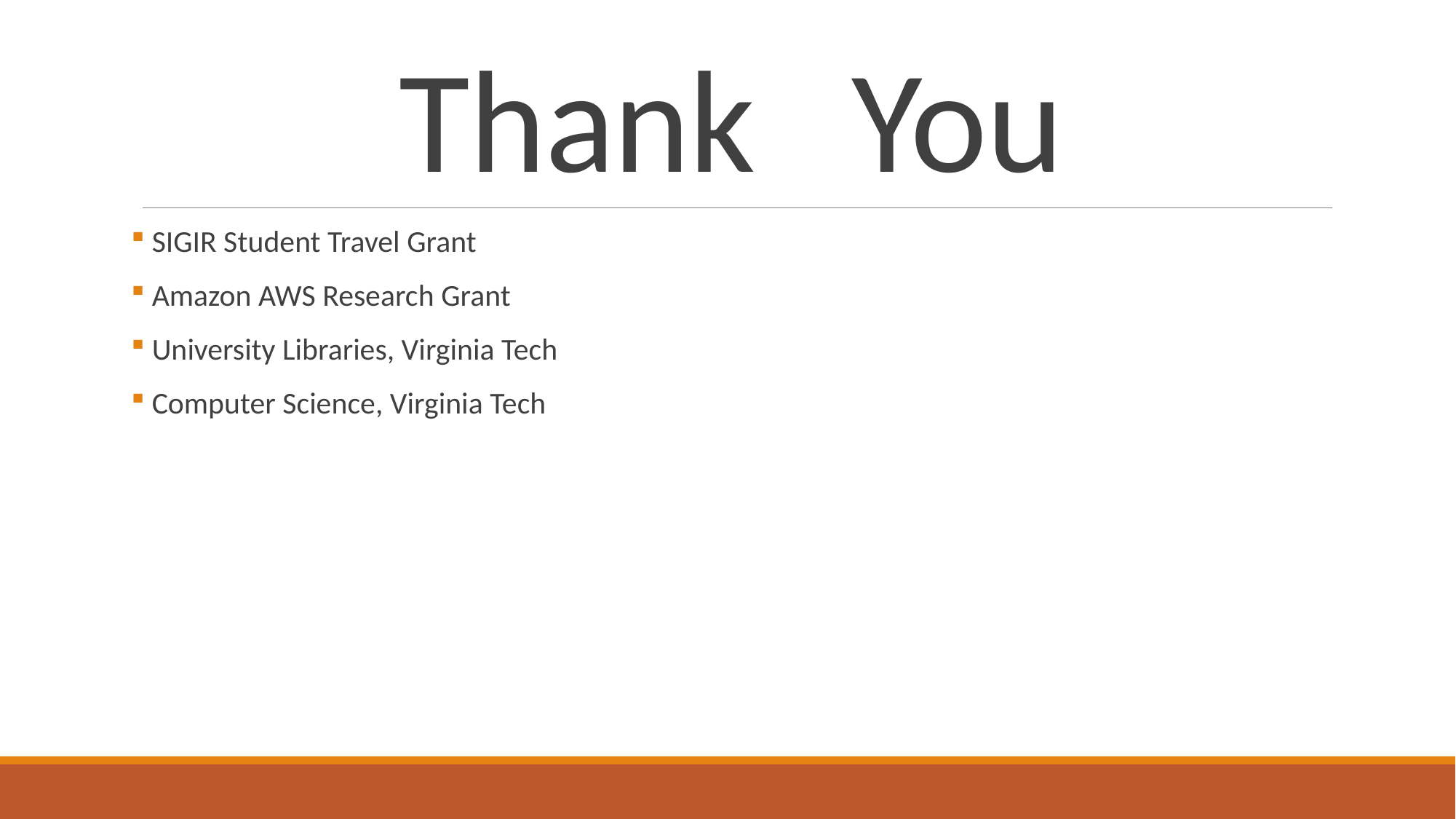

# Thank   You
 SIGIR Student Travel Grant
 Amazon AWS Research Grant
 University Libraries, Virginia Tech
 Computer Science, Virginia Tech